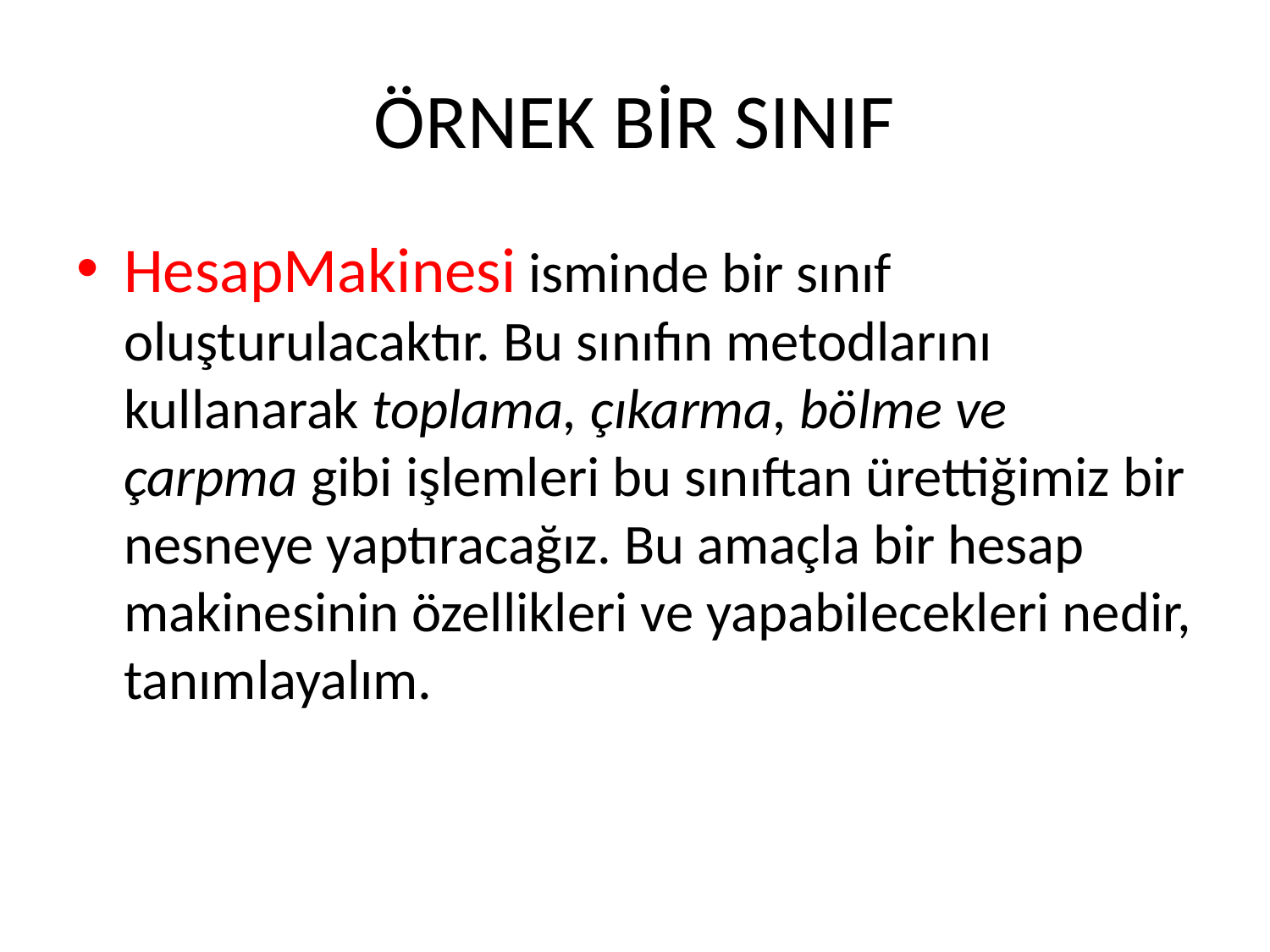

# ÖRNEK BİR SINIF
HesapMakinesi isminde bir sınıf oluşturulacaktır. Bu sınıfın metodlarını kullanarak toplama, çıkarma, bölme ve çarpma gibi işlemleri bu sınıftan ürettiğimiz bir nesneye yaptıracağız. Bu amaçla bir hesap makinesinin özellikleri ve yapabilecekleri nedir, tanımlayalım.